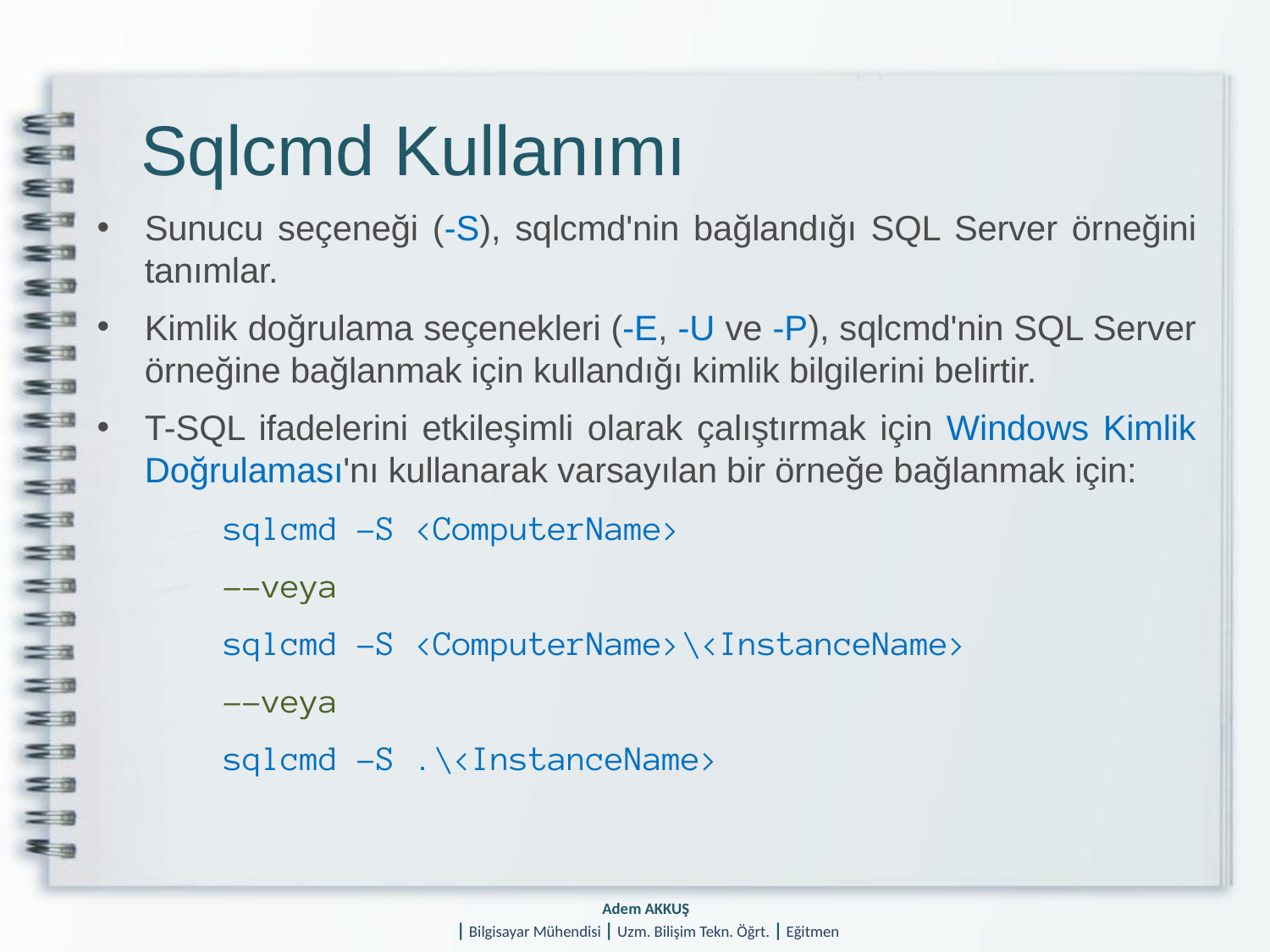

# Sqlcmd Kullanımı
Sunucu seçeneği (-S), sqlcmd'nin bağlandığı SQL Server örneğini tanımlar.
Kimlik doğrulama seçenekleri (-E, -U ve -P), sqlcmd'nin SQL Server örneğine bağlanmak için kullandığı kimlik bilgilerini belirtir.
T-SQL ifadelerini etkileşimli olarak çalıştırmak için Windows Kimlik Doğrulaması'nı kullanarak varsayılan bir örneğe bağlanmak için:
	sqlcmd -S <ComputerName>
	--veya
	sqlcmd -S <ComputerName>\<InstanceName>
	--veya
	sqlcmd -S .\<InstanceName>
Adem AKKUŞ
| Bilgisayar Mühendisi | Uzm. Bilişim Tekn. Öğrt. | Eğitmen